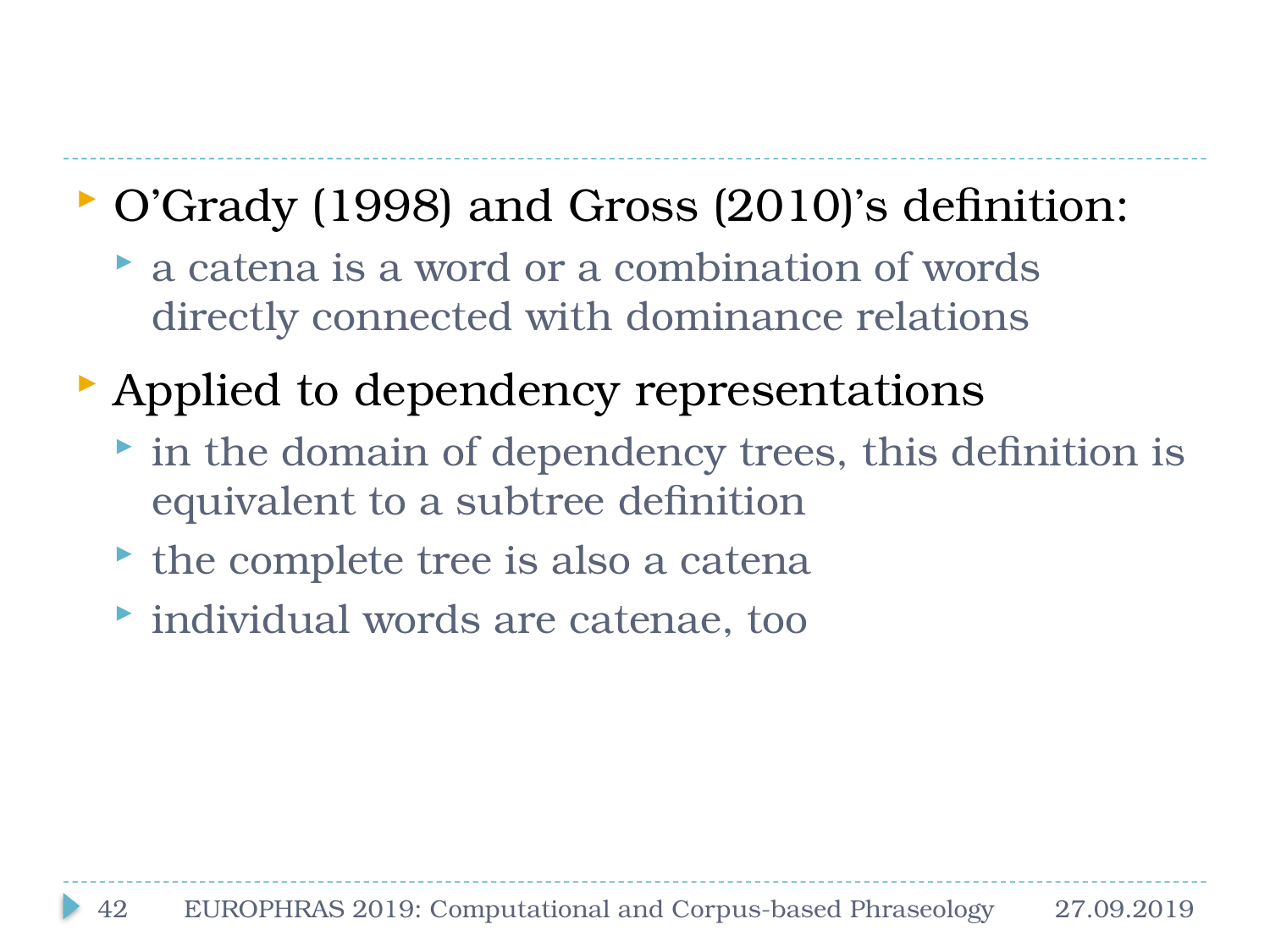

#
O’Grady (1998) and Gross (2010)’s definition:
a catena is a word or a combination of words directly connected with dominance relations
Applied to dependency representations
in the domain of dependency trees, this definition is equivalent to a subtree definition
the complete tree is also a catena
individual words are catenae, too
42
EUROPHRAS 2019: Computational and Corpus-based Phraseology
27.09.2019